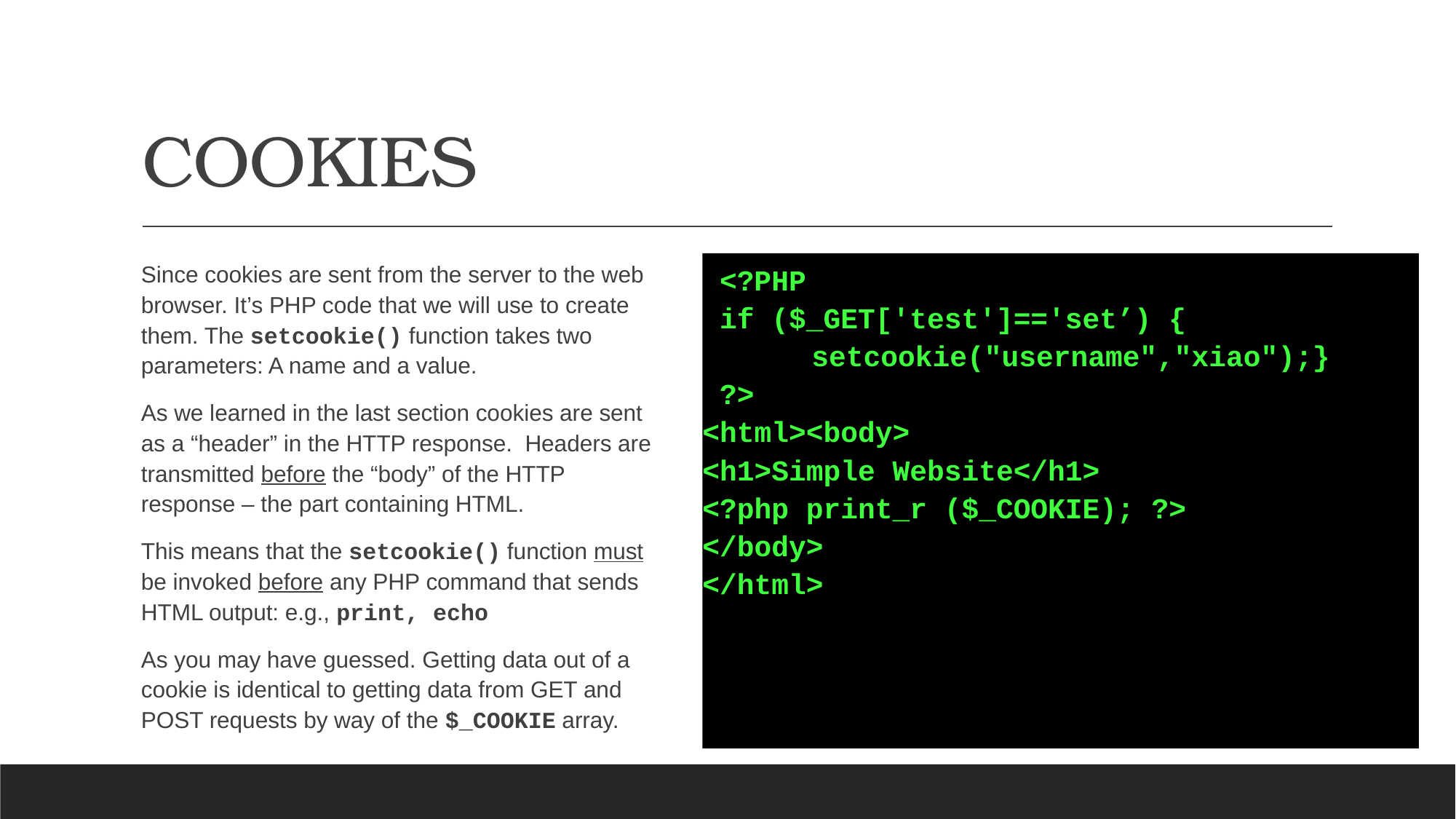

# COOKIES
Since cookies are sent from the server to the web browser. It’s PHP code that we will use to create them. The setcookie() function takes two parameters: A name and a value.
As we learned in the last section cookies are sent as a “header” in the HTTP response.  Headers are transmitted before the “body” of the HTTP response – the part containing HTML.
This means that the setcookie() function must be invoked before any PHP command that sends HTML output: e.g., print, echo
As you may have guessed. Getting data out of a cookie is identical to getting data from GET and POST requests by way of the $_COOKIE array.

 <?PHP
 if ($_GET['test']=='set’) {
	setcookie("username","xiao");}
 ?>
<html><body>
<h1>Simple Website</h1>
<?php print_r ($_COOKIE); ?>
</body>
</html>